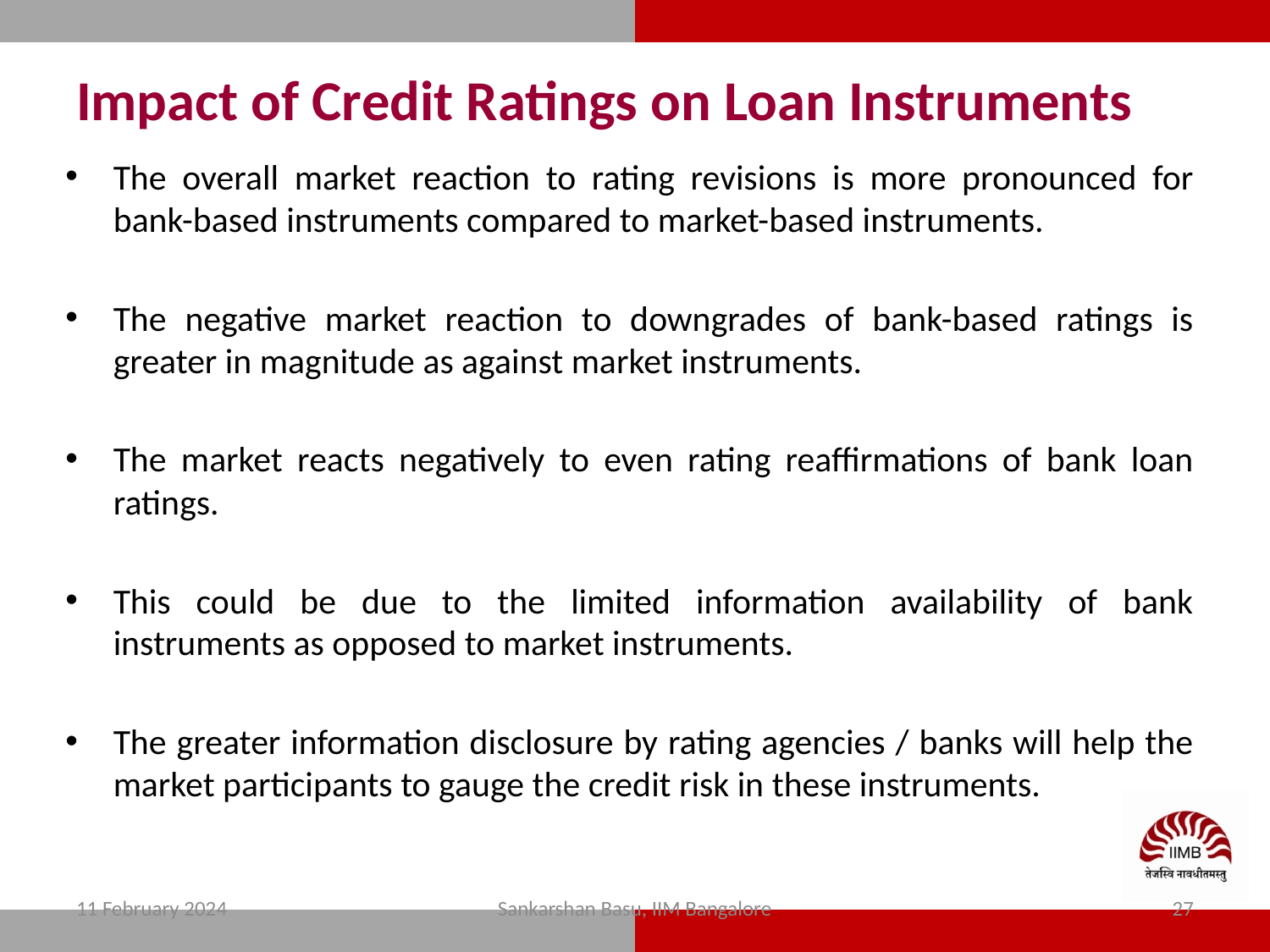

# Impact of Credit Ratings on Loan Instruments
The overall market reaction to rating revisions is more pronounced for bank-based instruments compared to market-based instruments.

The negative market reaction to downgrades of bank-based ratings is greater in magnitude as against market instruments.

The market reacts negatively to even rating reaffirmations of bank loan ratings.

This could be due to the limited information availability of bank instruments as opposed to market instruments.

The greater information disclosure by rating agencies / banks will help the market participants to gauge the credit risk in these instruments.

11 February 2024
Sankarshan Basu, IIM Bangalore
27